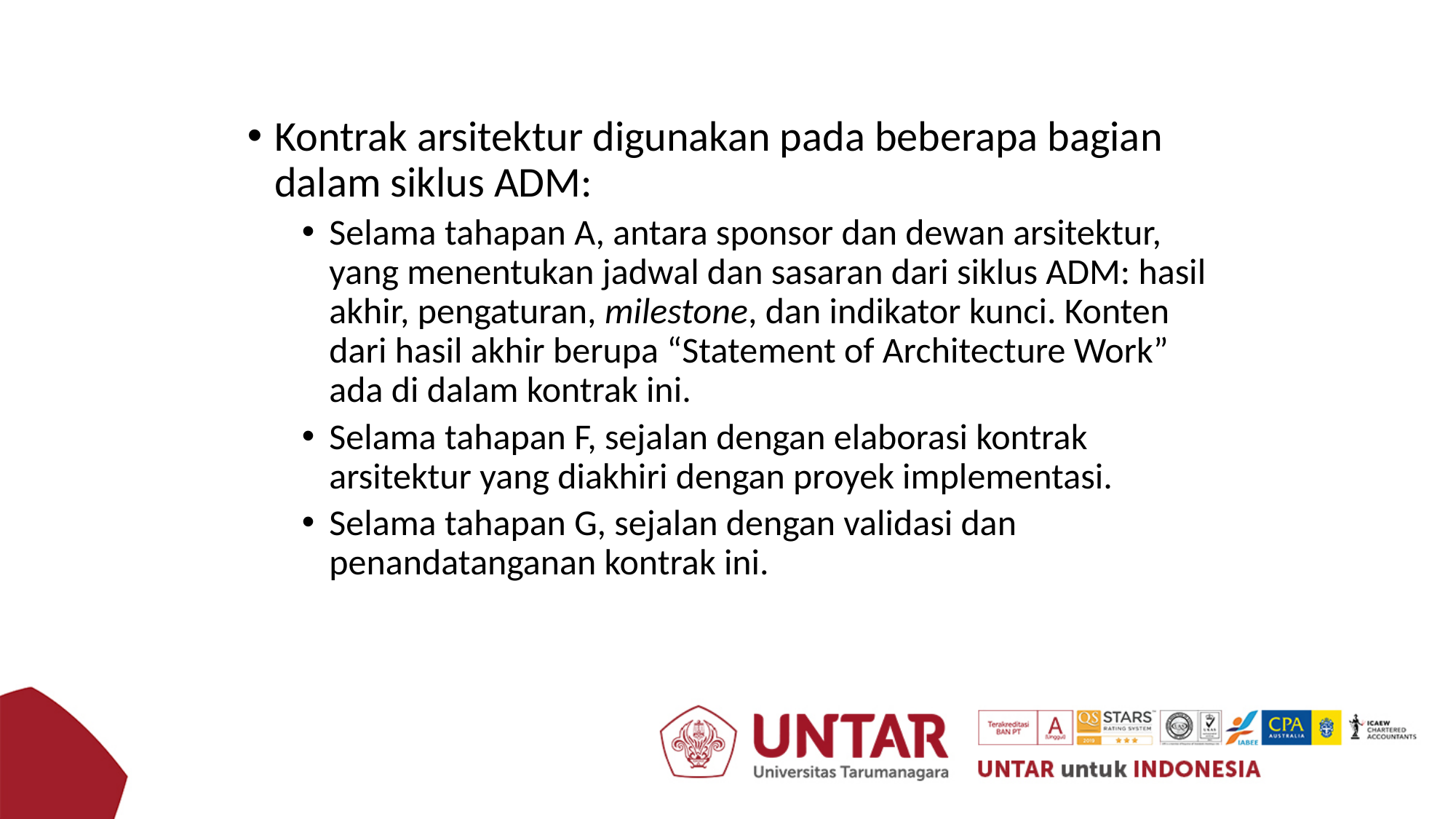

Kontrak arsitektur digunakan pada beberapa bagian dalam siklus ADM:
Selama tahapan A, antara sponsor dan dewan arsitektur, yang menentukan jadwal dan sasaran dari siklus ADM: hasil akhir, pengaturan, milestone, dan indikator kunci. Konten dari hasil akhir berupa “Statement of Architecture Work” ada di dalam kontrak ini.
Selama tahapan F, sejalan dengan elaborasi kontrak arsitektur yang diakhiri dengan proyek implementasi.
Selama tahapan G, sejalan dengan validasi dan penandatanganan kontrak ini.